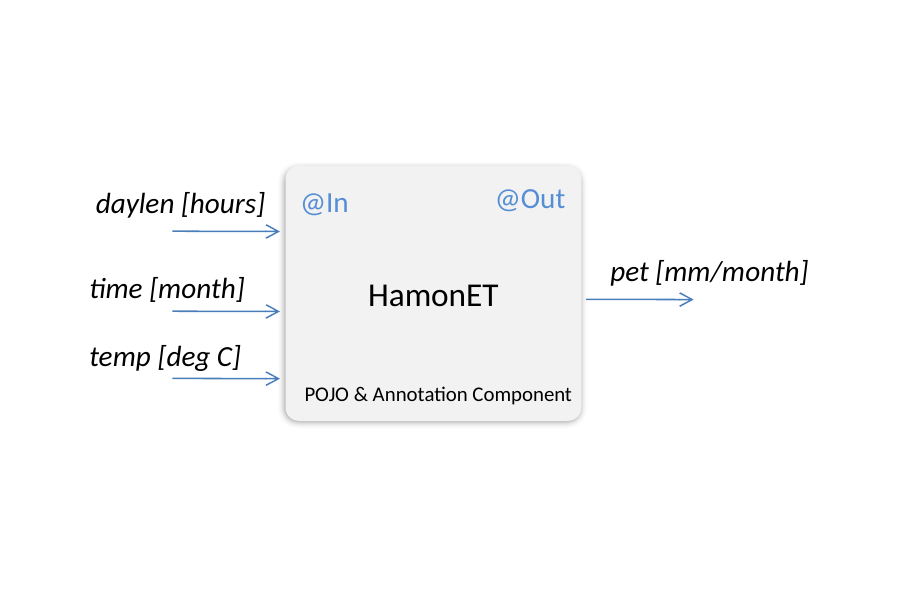

HamonET
@Out
@In
 daylen [hours]
pet [mm/month]
time [month]
temp [deg C]
POJO & Annotation Component